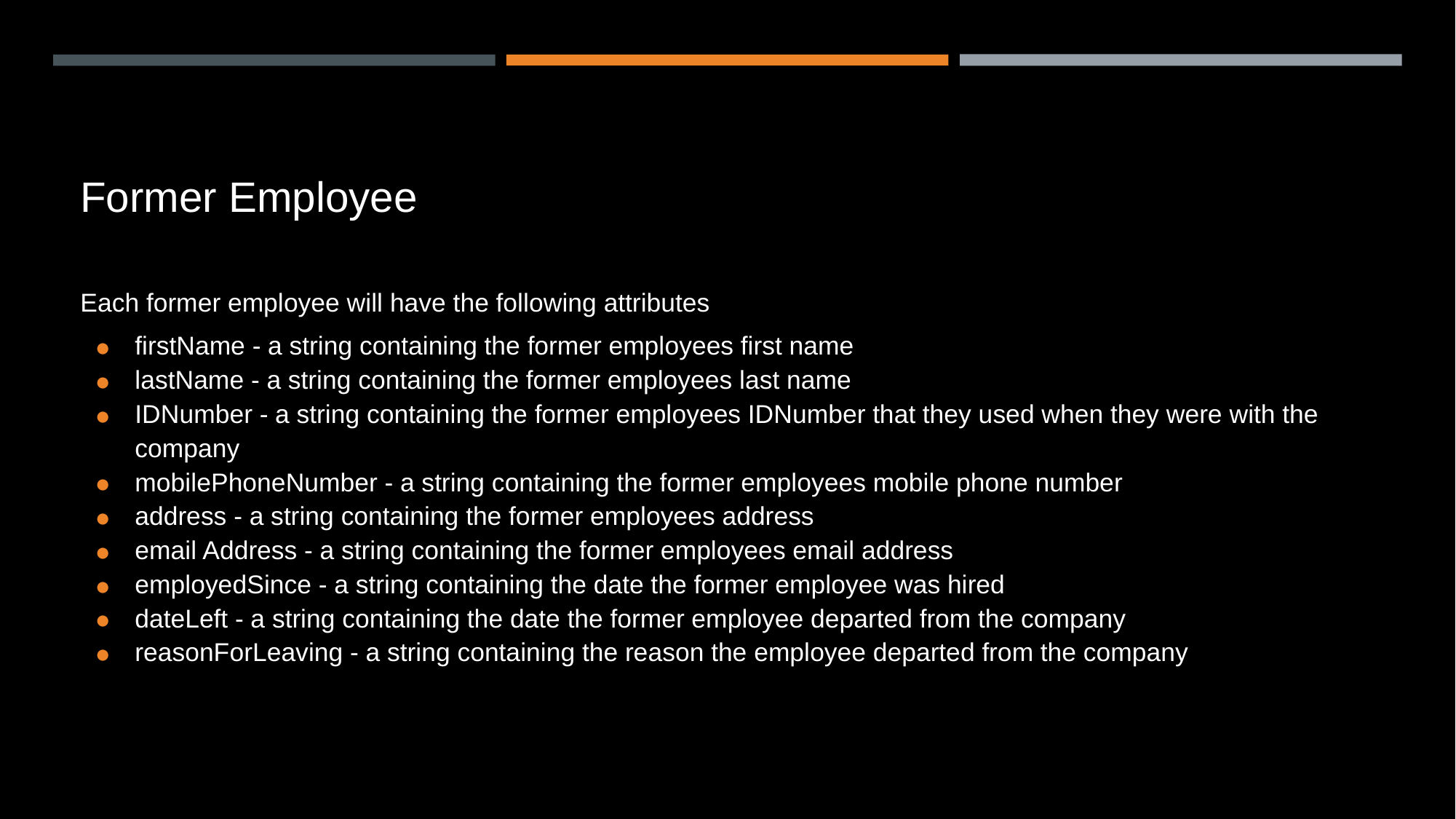

# Former Employee
Each former employee will have the following attributes
firstName - a string containing the former employees first name
lastName - a string containing the former employees last name
IDNumber - a string containing the former employees IDNumber that they used when they were with the company
mobilePhoneNumber - a string containing the former employees mobile phone number
address - a string containing the former employees address
email Address - a string containing the former employees email address
employedSince - a string containing the date the former employee was hired
dateLeft - a string containing the date the former employee departed from the company
reasonForLeaving - a string containing the reason the employee departed from the company